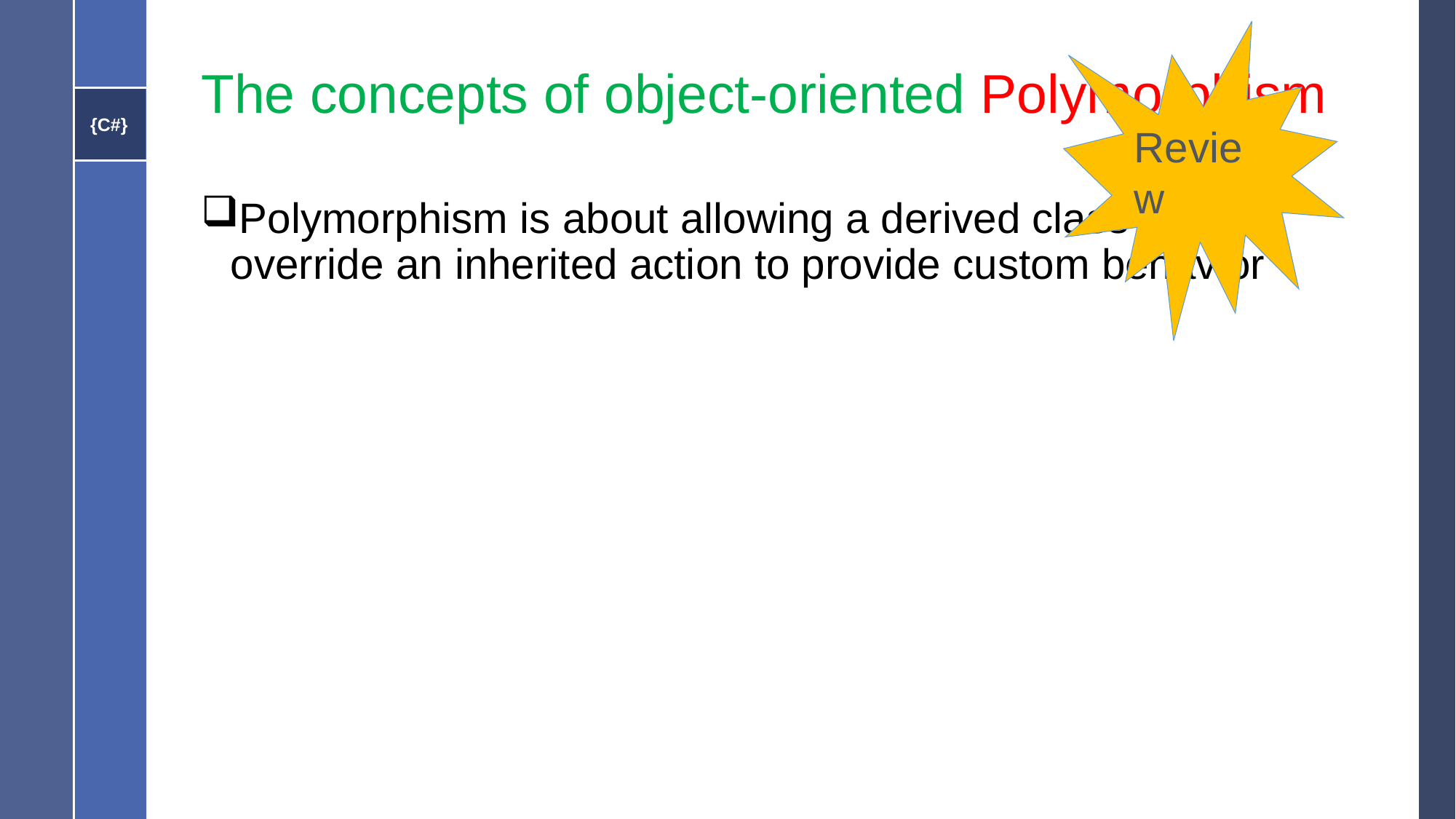

# The concepts of object-oriented Polymorphism
Review
Polymorphism is about allowing a derived class to override an inherited action to provide custom behavior